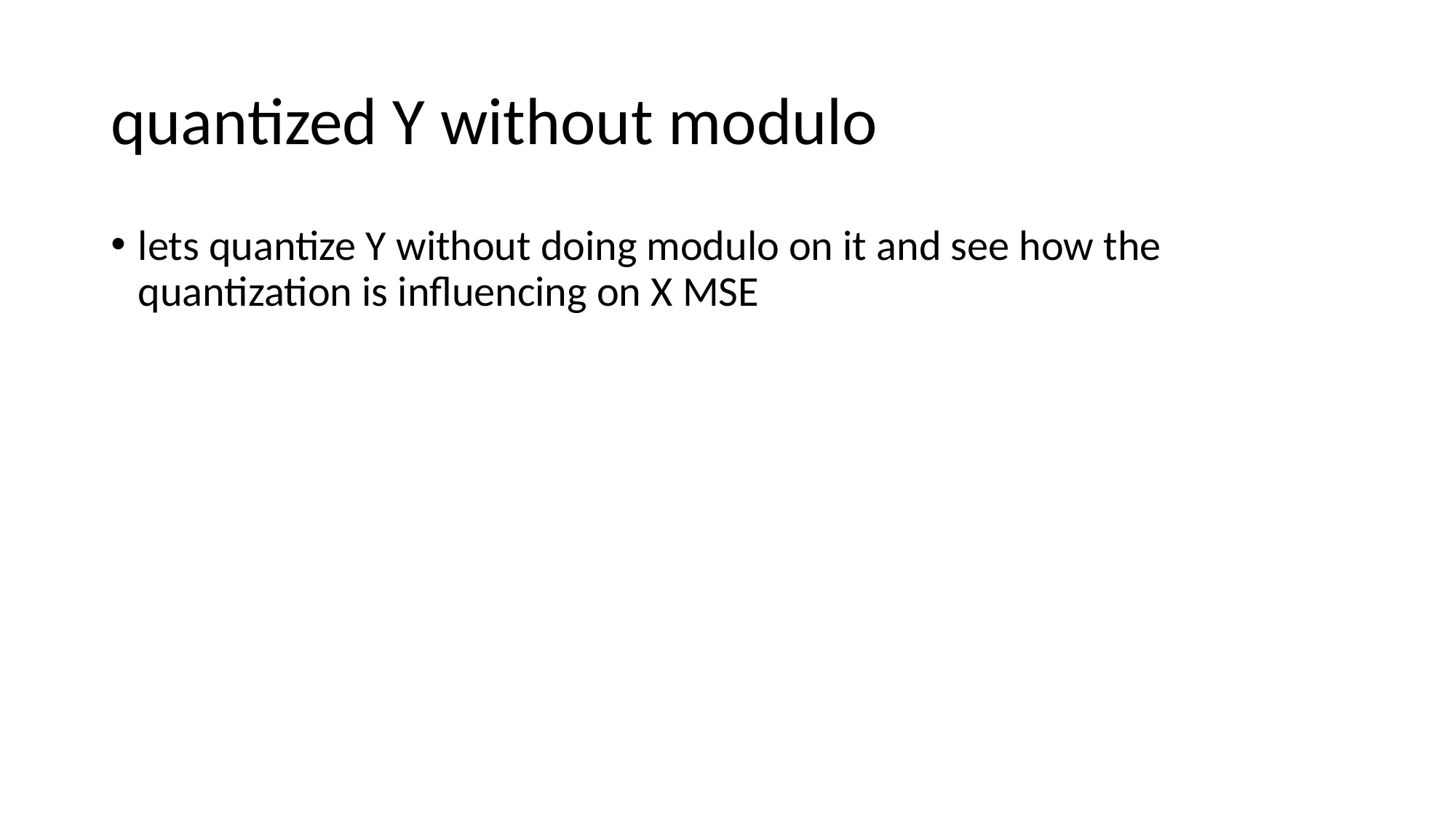

# quantized Y without modulo
lets quantize Y without doing modulo on it and see how the quantization is influencing on X MSE